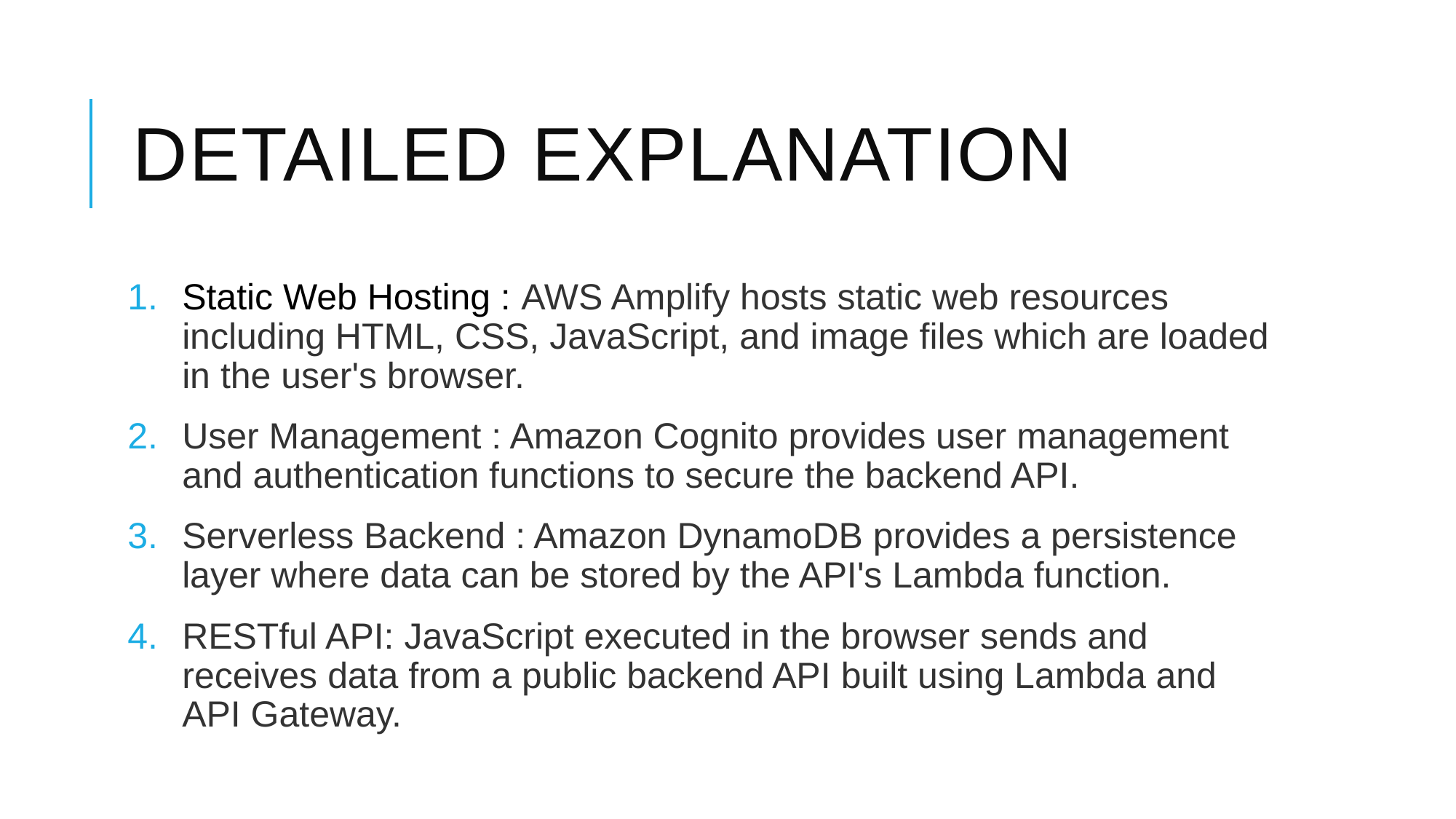

# Detailed EXPLANATION
Static Web Hosting : AWS Amplify hosts static web resources including HTML, CSS, JavaScript, and image files which are loaded in the user's browser.
User Management : Amazon Cognito provides user management and authentication functions to secure the backend API.
Serverless Backend : Amazon DynamoDB provides a persistence layer where data can be stored by the API's Lambda function.
RESTful API: JavaScript executed in the browser sends and receives data from a public backend API built using Lambda and API Gateway.